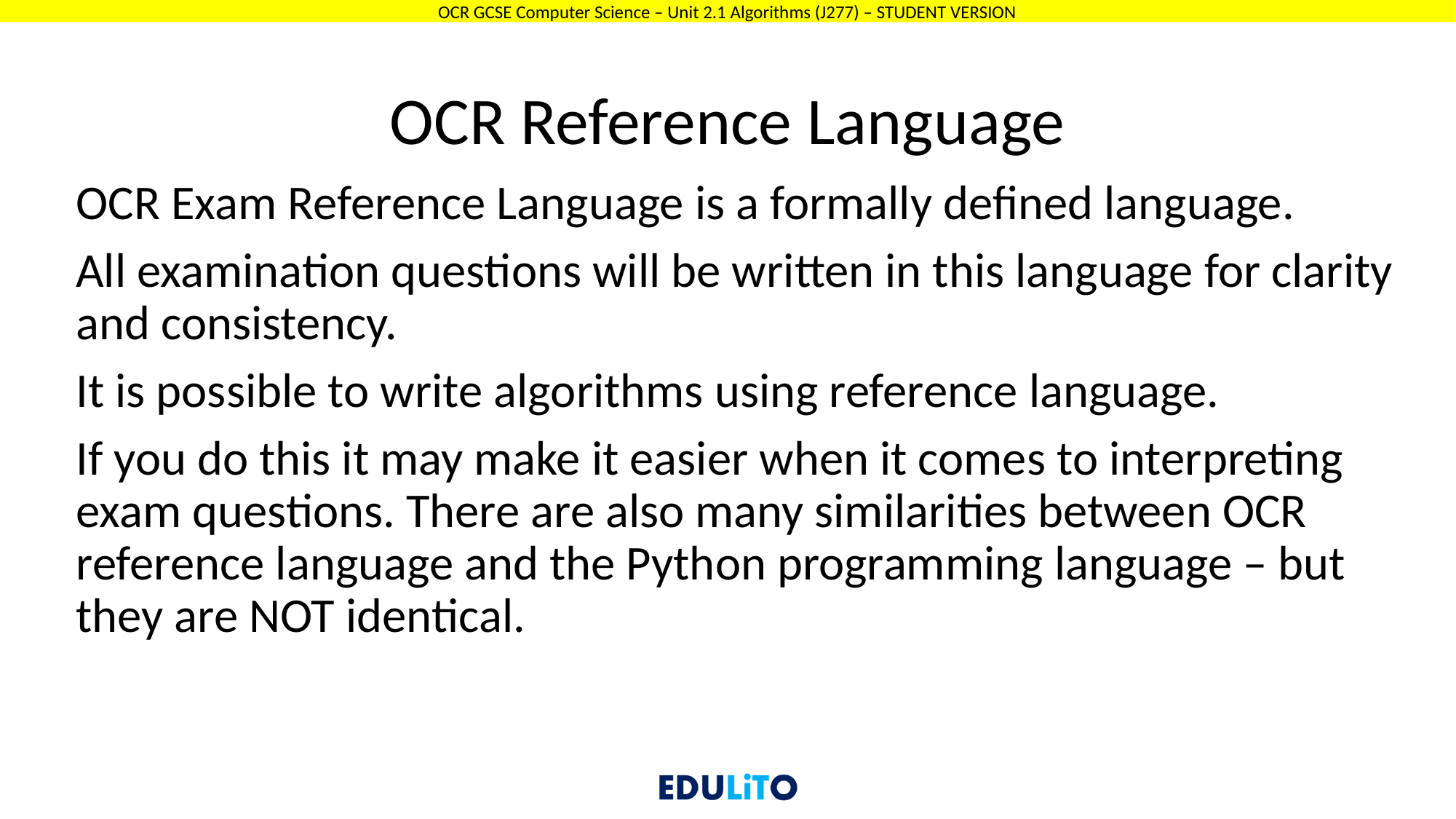

# OCR Reference Language
OCR Exam Reference Language is a formally defined language.
All examination questions will be written in this language for clarity and consistency.
It is possible to write algorithms using reference language.
If you do this it may make it easier when it comes to interpreting exam questions. There are also many similarities between OCR reference language and the Python programming language – but they are NOT identical.